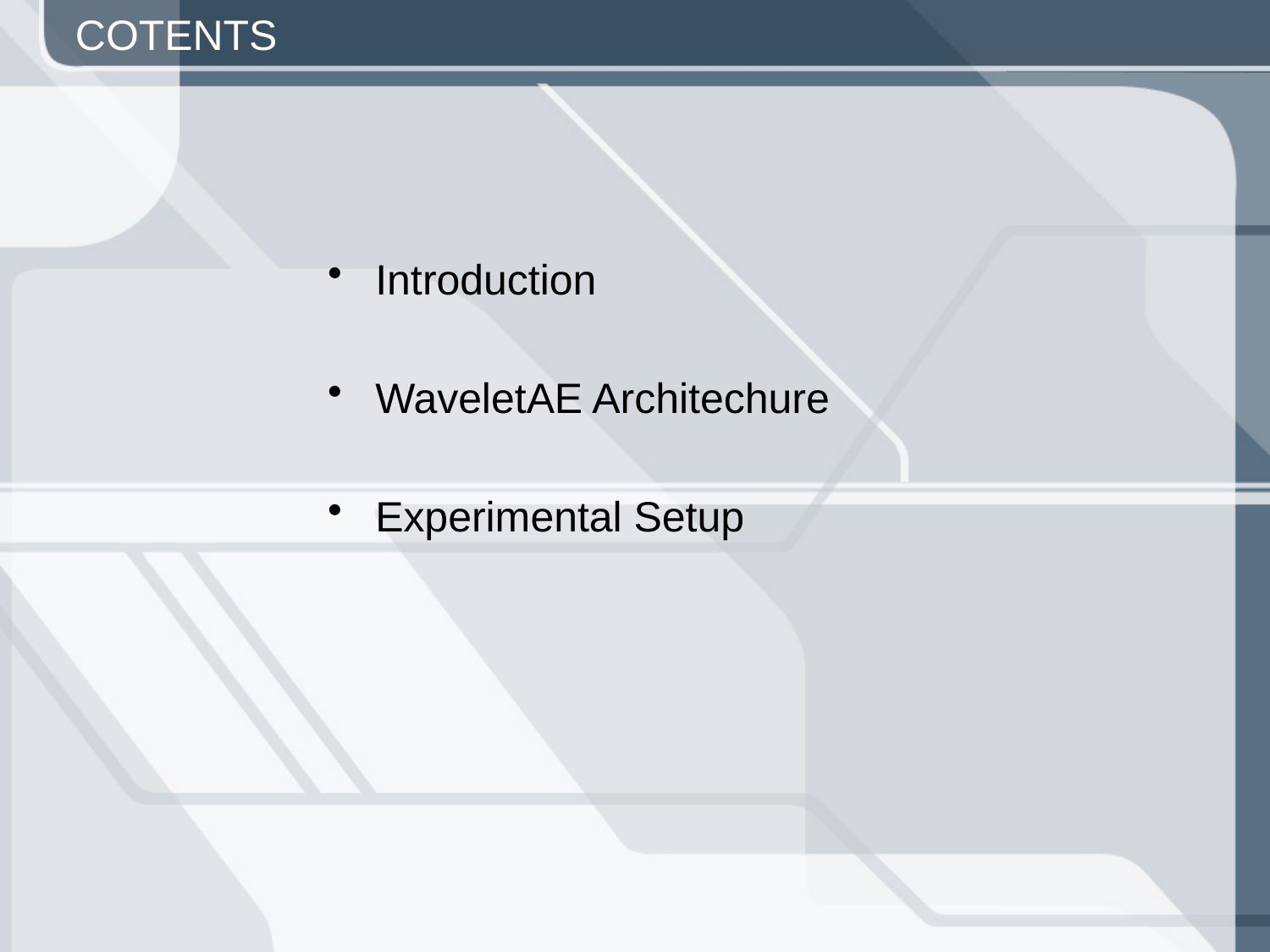

# COTENTS
Introduction

WaveletAE Architechure

Experimental Setup